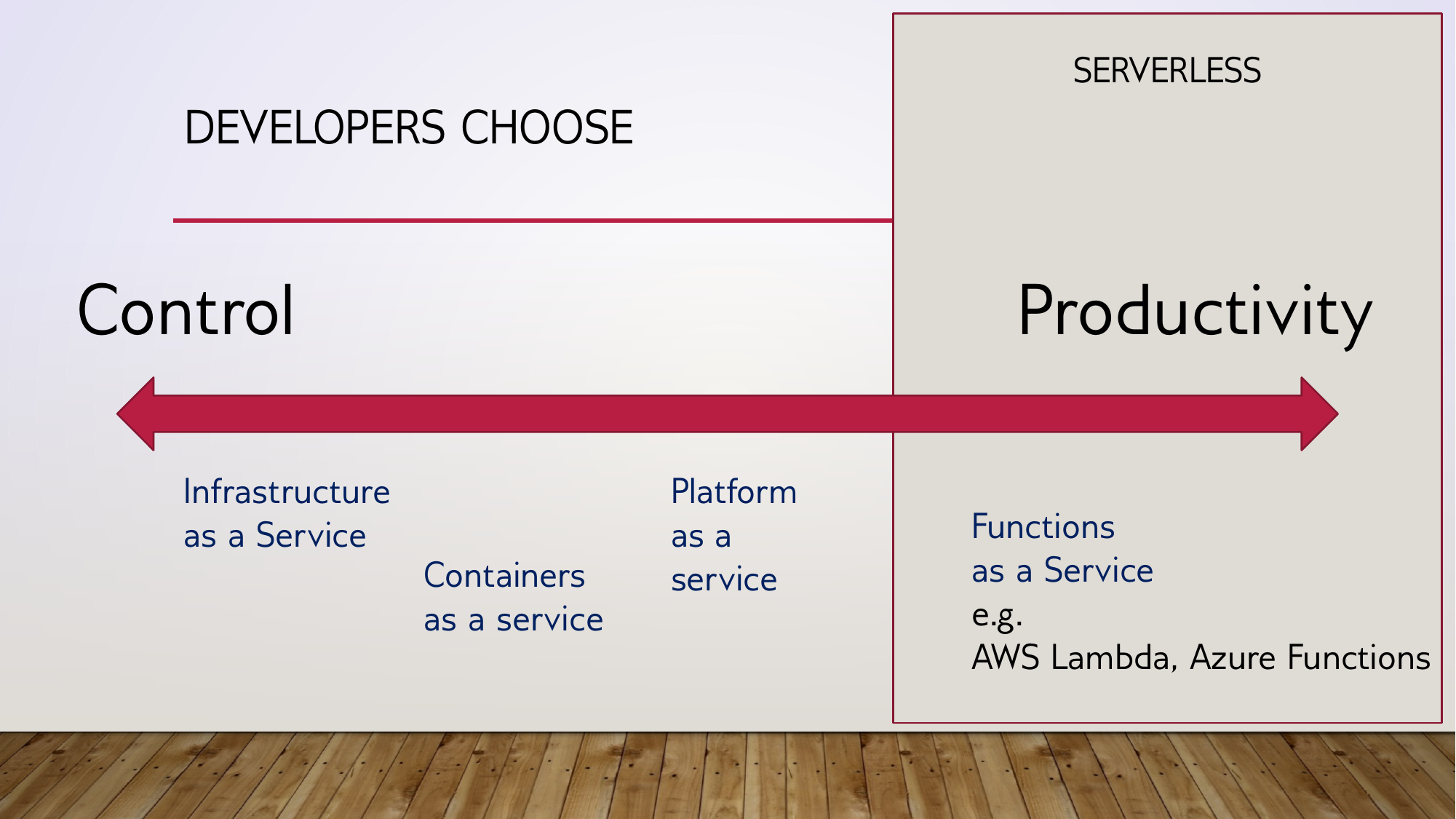

SERVERLESS
# developers choosE
Control
Productivity

Infrastructure
as a Service
Platform
as a service
Functions
as a Service
e.g.
AWS Lambda, Azure Functions
Containers
as a service